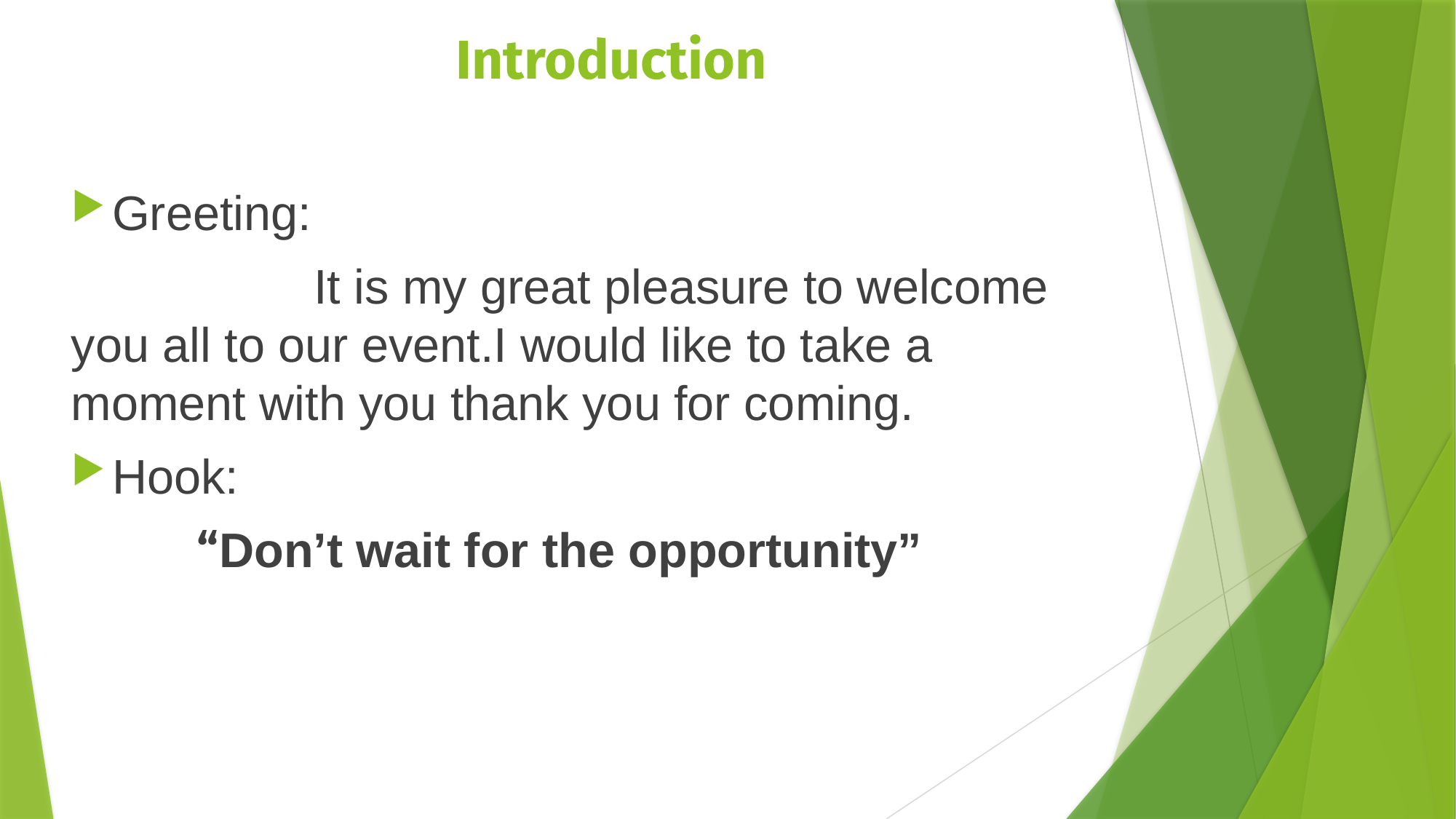

# Introduction
Greeting:
                  It is my great pleasure to welcome you all to our event.I would like to take a moment with you thank you for coming.
Hook:
           “Don’t wait for the opportunity”